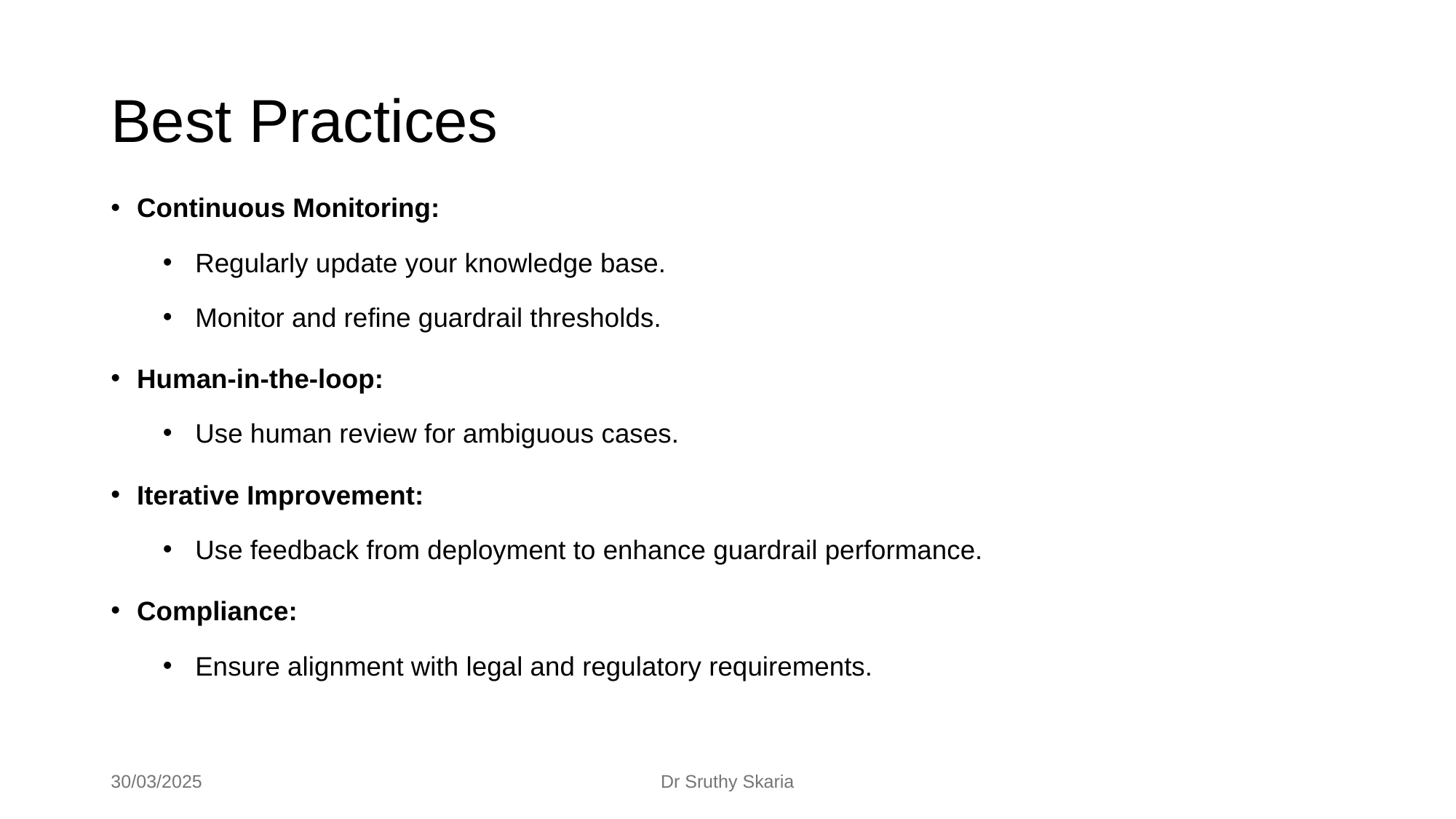

# Best Practices
Continuous Monitoring:
Regularly update your knowledge base.
Monitor and refine guardrail thresholds.
Human-in-the-loop:
Use human review for ambiguous cases.
Iterative Improvement:
Use feedback from deployment to enhance guardrail performance.
Compliance:
Ensure alignment with legal and regulatory requirements.

30/03/2025
Dr Sruthy Skaria